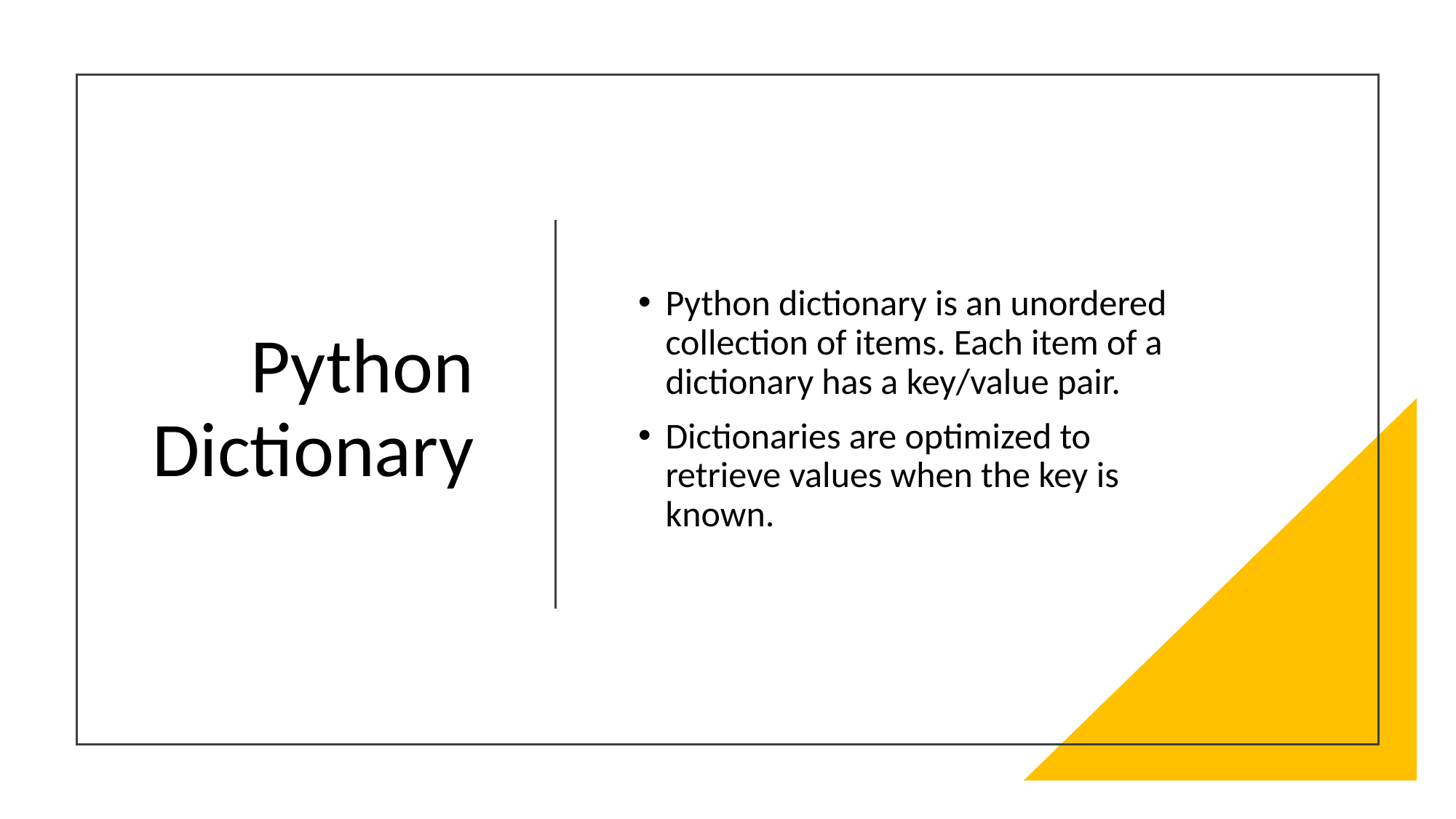

# Python Dictionary
Python dictionary is an unordered collection of items. Each item of a dictionary has a key/value pair.
Dictionaries are optimized to retrieve values when the key is known.